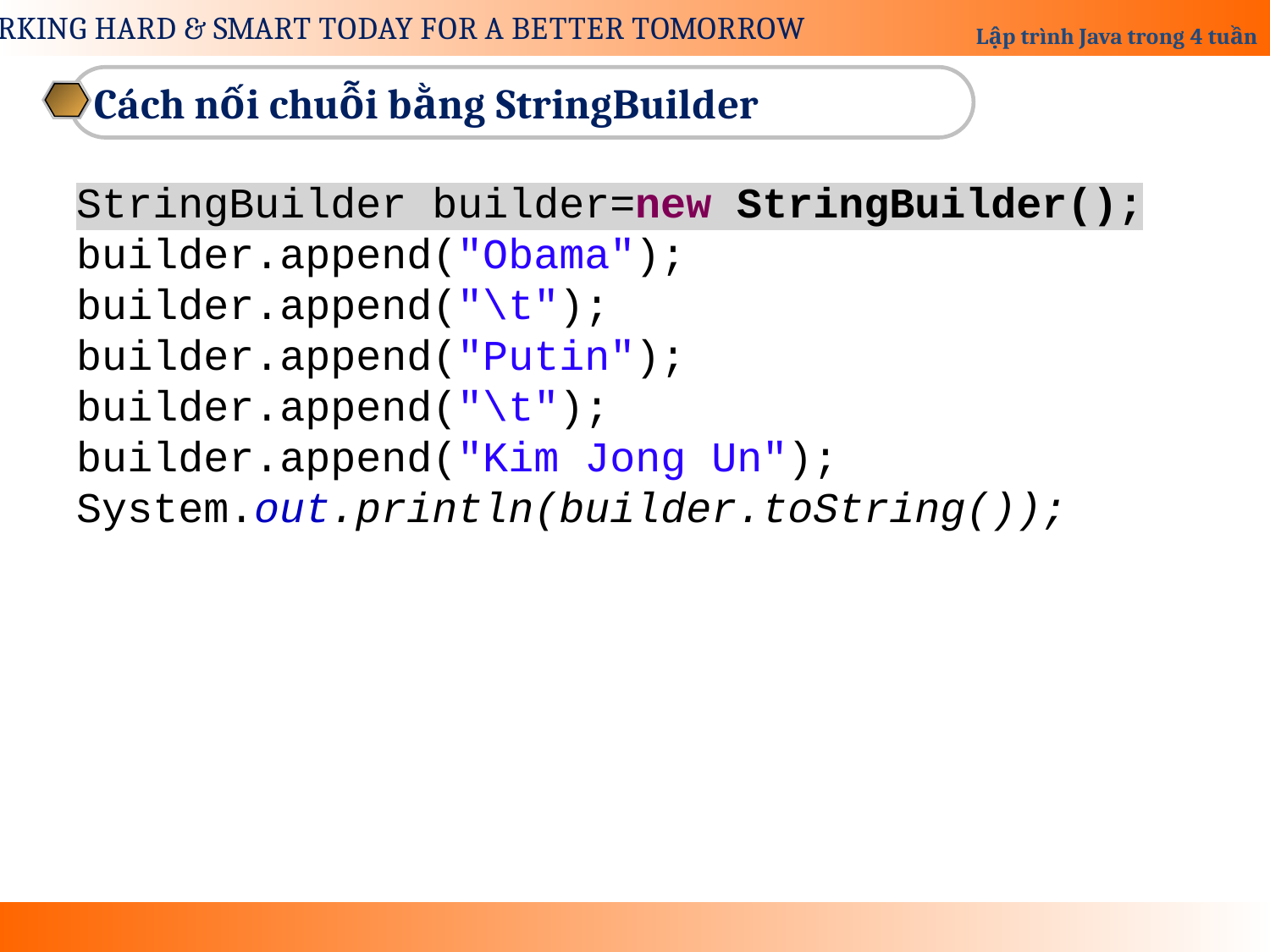

Cách nối chuỗi bằng StringBuilder

StringBuilder builder=new StringBuilder();
builder.append("Obama");
builder.append("\t");
builder.append("Putin");
builder.append("\t");
builder.append("Kim Jong Un");
System.out.println(builder.toString());